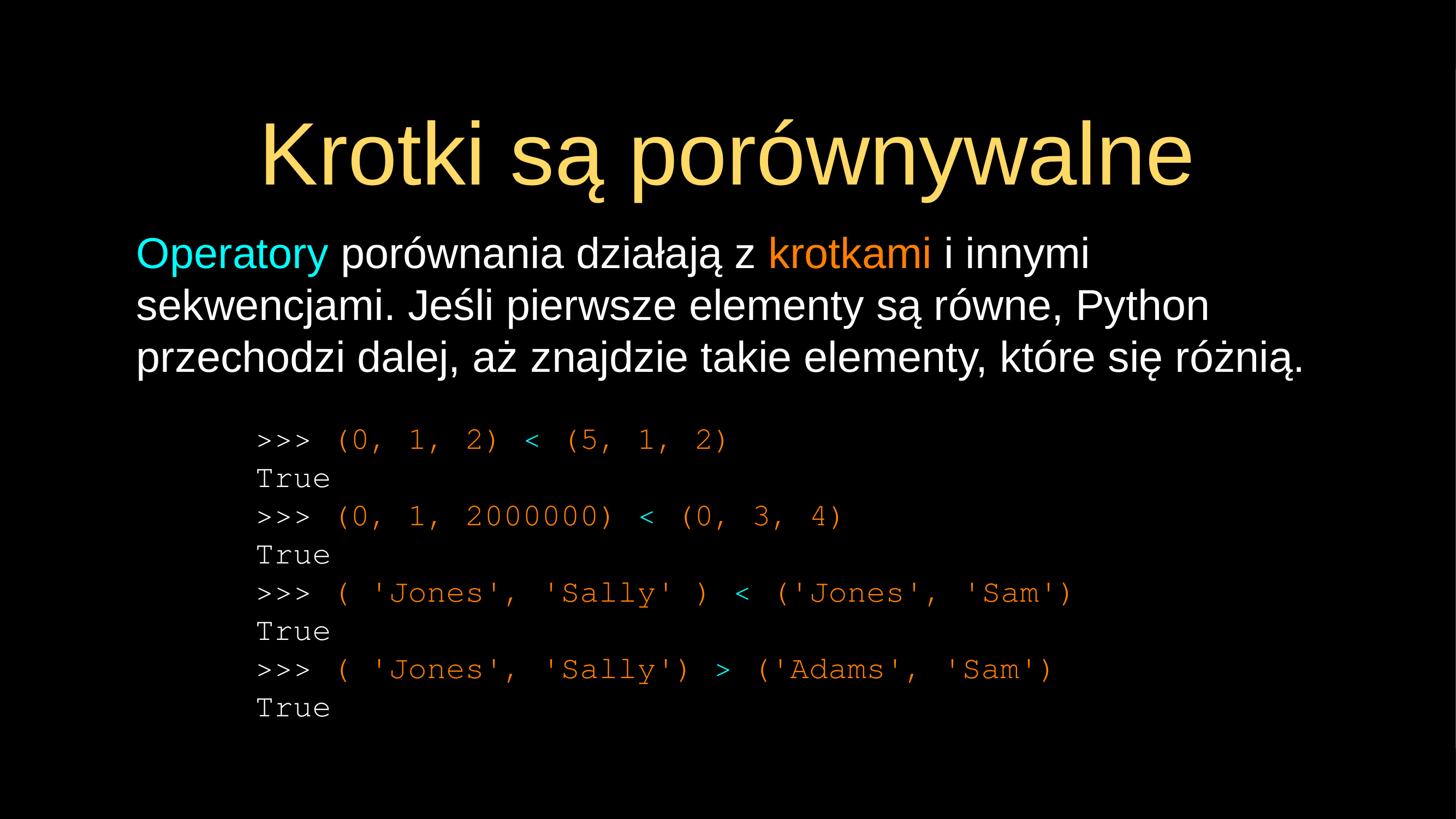

# Krotki są porównywalne
Operatory porównania działają z krotkami i innymi sekwencjami. Jeśli pierwsze elementy są równe, Python przechodzi dalej, aż znajdzie takie elementy, które się różnią.
>>> (0, 1, 2) < (5, 1, 2)
True
>>> (0, 1, 2000000) < (0, 3, 4)
True
>>> ( 'Jones', 'Sally' ) < ('Jones', 'Sam')
True
>>> ( 'Jones', 'Sally') > ('Adams', 'Sam')
True